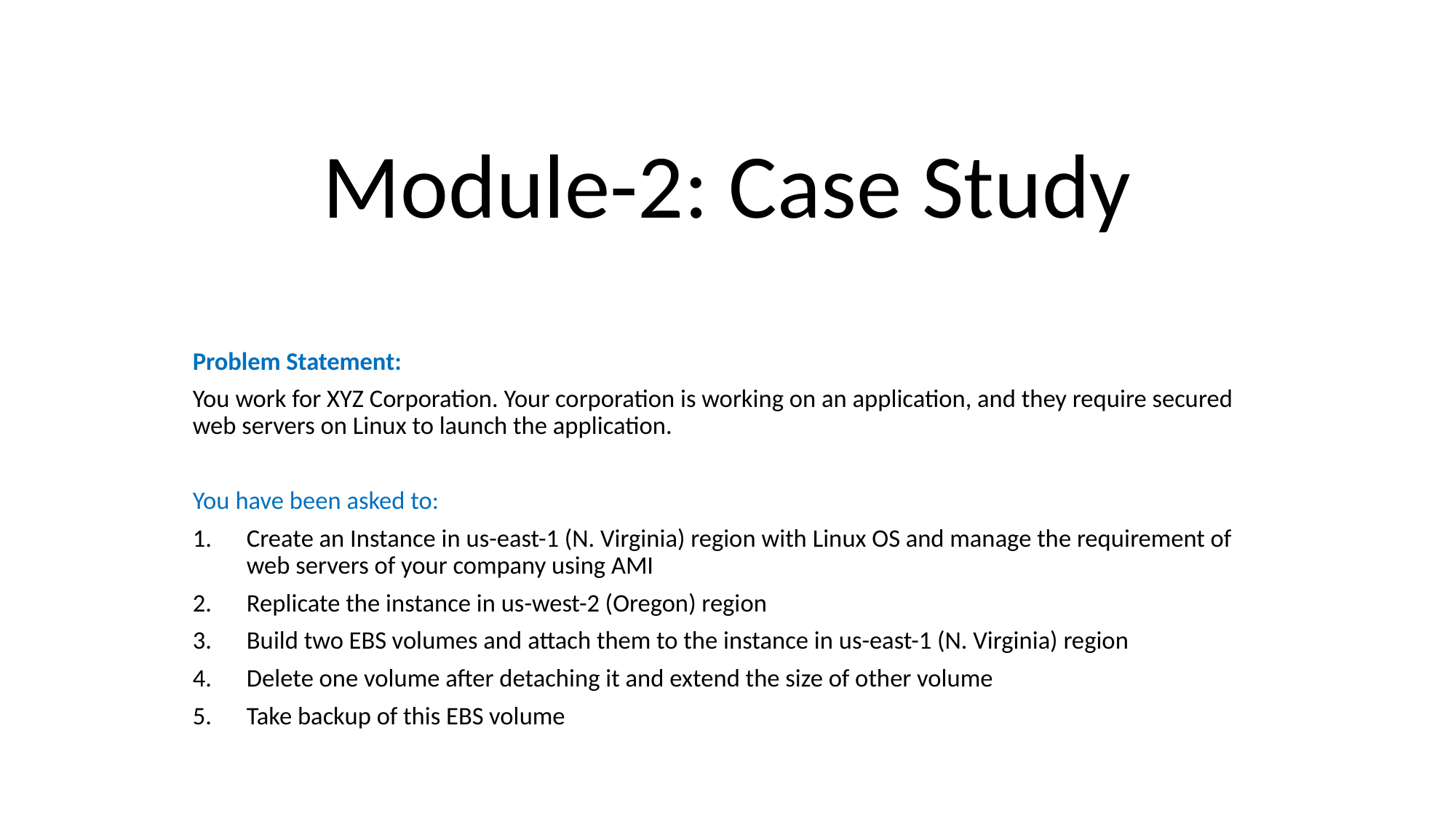

# Module-2: Case Study
Problem Statement:
You work for XYZ Corporation. Your corporation is working on an application, and they require secured web servers on Linux to launch the application.

You have been asked to:
Create an Instance in us-east-1 (N. Virginia) region with Linux OS and manage the requirement of web servers of your company using AMI
Replicate the instance in us-west-2 (Oregon) region
Build two EBS volumes and attach them to the instance in us-east-1 (N. Virginia) region
Delete one volume after detaching it and extend the size of other volume
Take backup of this EBS volume